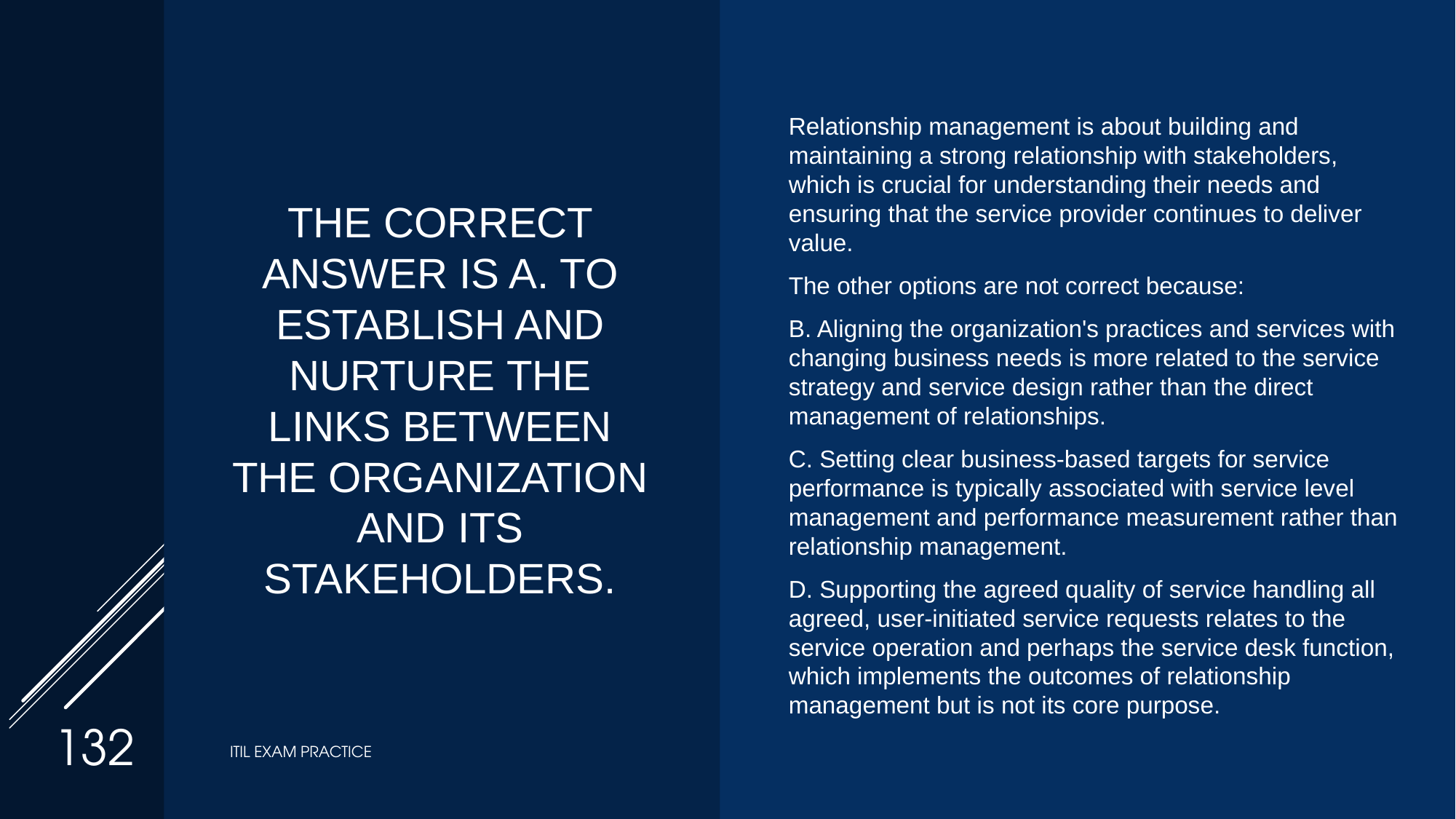

Relationship management is about building and maintaining a strong relationship with stakeholders, which is crucial for understanding their needs and ensuring that the service provider continues to deliver value.
The other options are not correct because:
B. Aligning the organization's practices and services with changing business needs is more related to the service strategy and service design rather than the direct management of relationships.
C. Setting clear business-based targets for service performance is typically associated with service level management and performance measurement rather than relationship management.
D. Supporting the agreed quality of service handling all agreed, user-initiated service requests relates to the service operation and perhaps the service desk function, which implements the outcomes of relationship management but is not its core purpose.
# The correct answer is A. To establish and nurture the links between the organization and its stakeholders.
132
ITIL EXAM PRACTICE